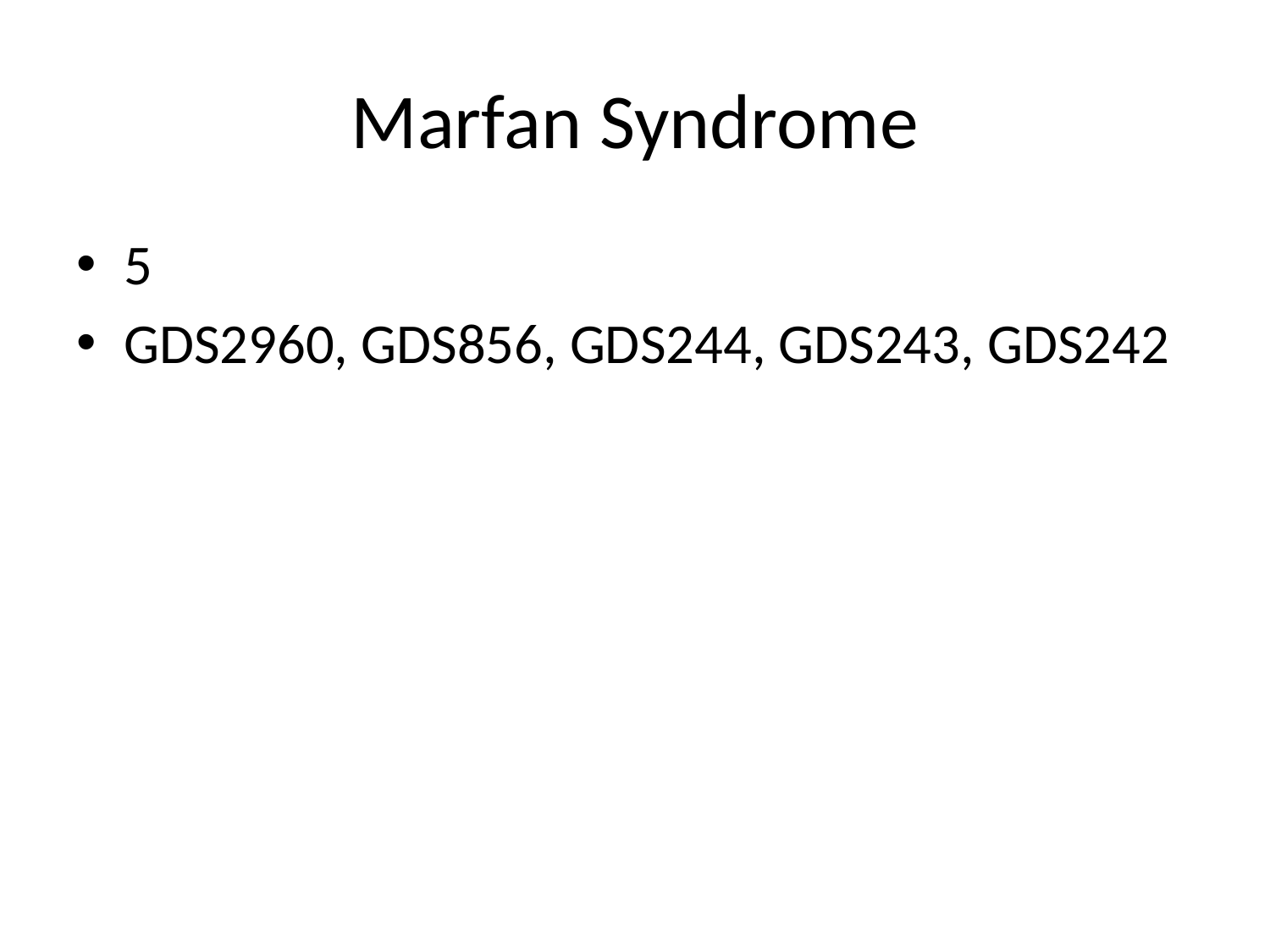

# Marfan Syndrome
5
GDS2960, GDS856, GDS244, GDS243, GDS242